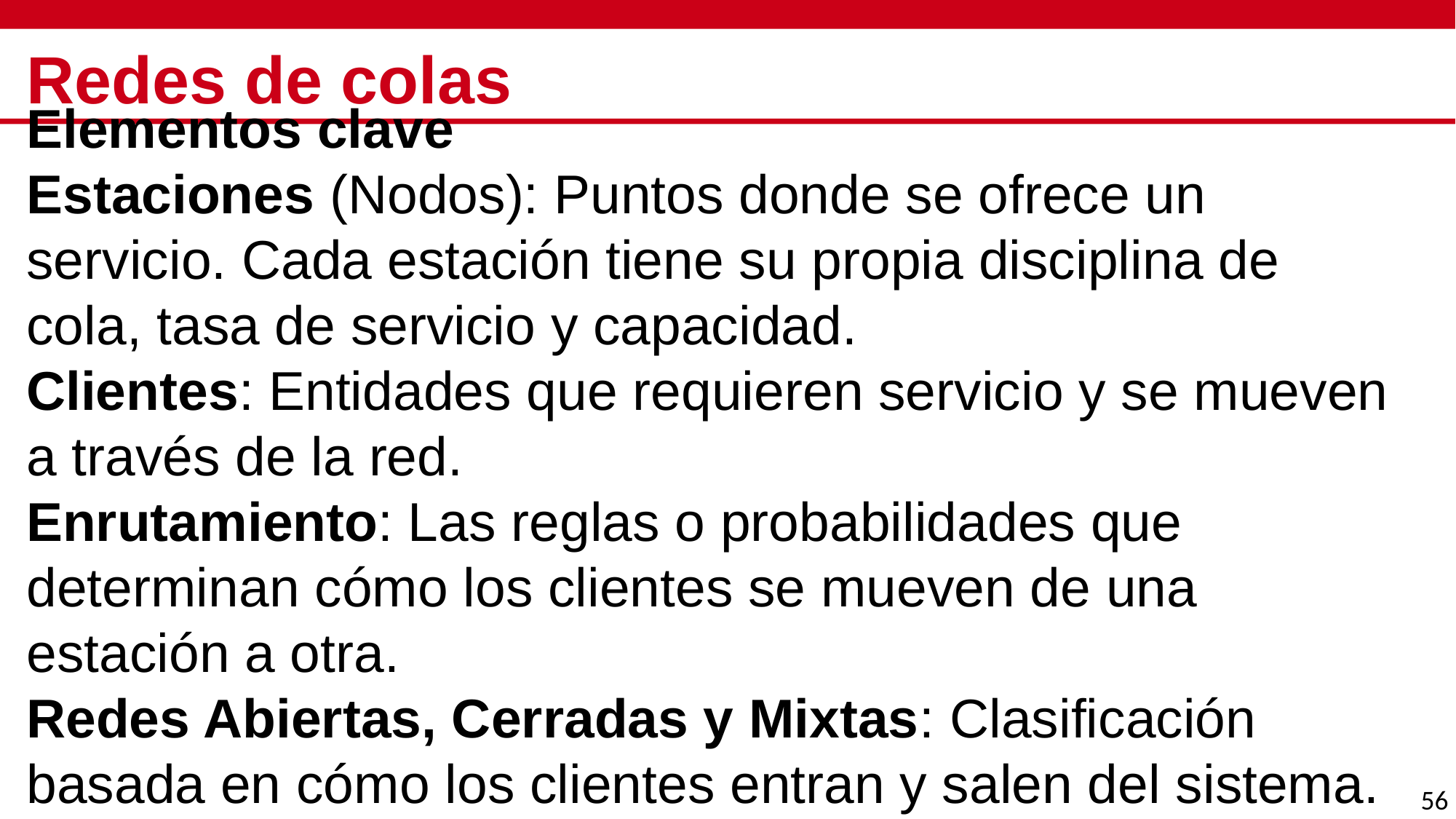

# Redes de colas
Elementos clave
Estaciones (Nodos): Puntos donde se ofrece un servicio. Cada estación tiene su propia disciplina de cola, tasa de servicio y capacidad.
Clientes: Entidades que requieren servicio y se mueven a través de la red.
Enrutamiento: Las reglas o probabilidades que determinan cómo los clientes se mueven de una estación a otra.
Redes Abiertas, Cerradas y Mixtas: Clasificación basada en cómo los clientes entran y salen del sistema.
56